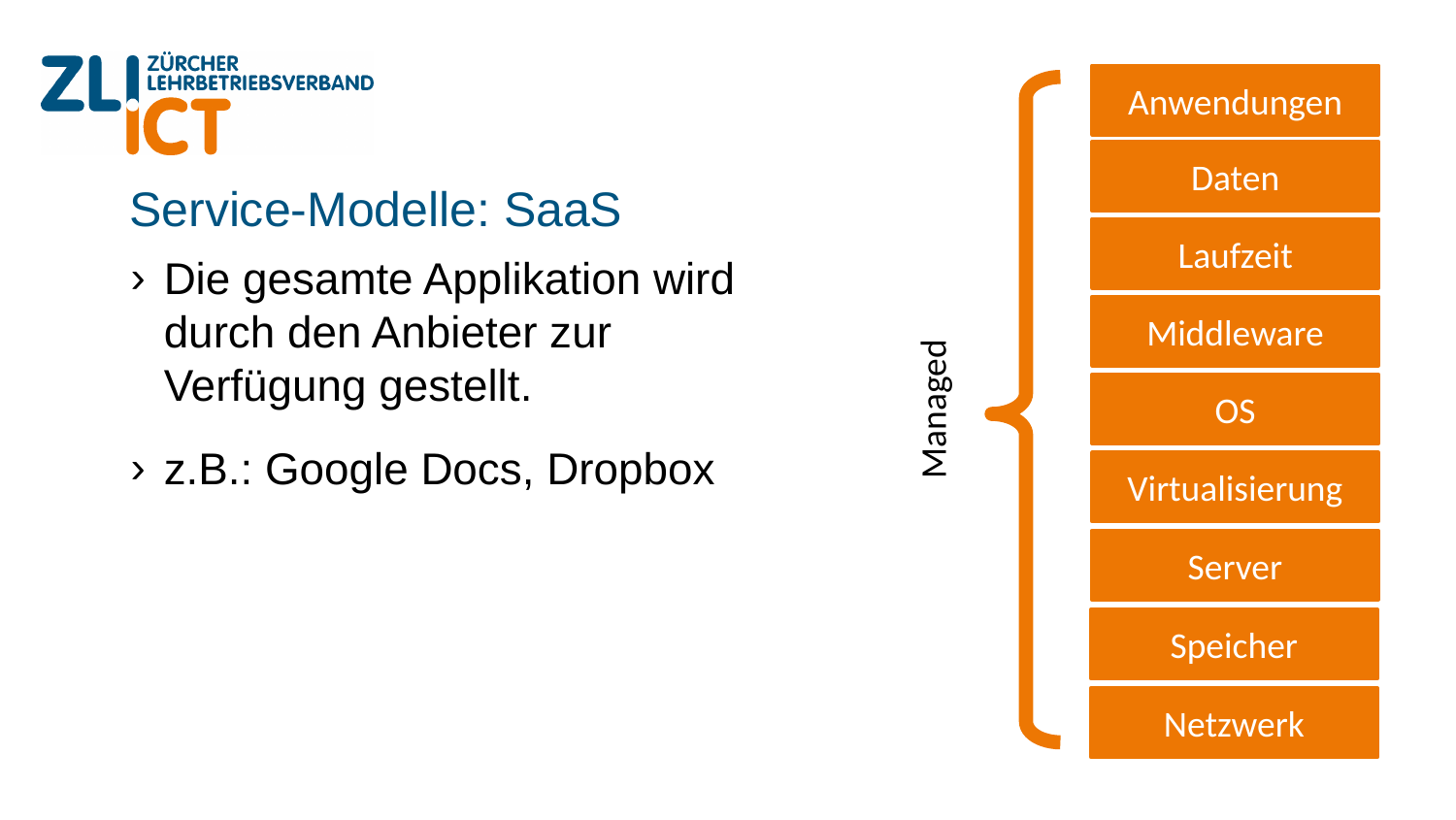

Anwendungen

Daten
# Service-Modelle: SaaS
Laufzeit
Die gesamte Applikation wird durch den Anbieter zur Verfügung gestellt.
z.B.: Google Docs, Dropbox
Middleware
OS
Managed
Virtualisierung
Server
Speicher
Netzwerk